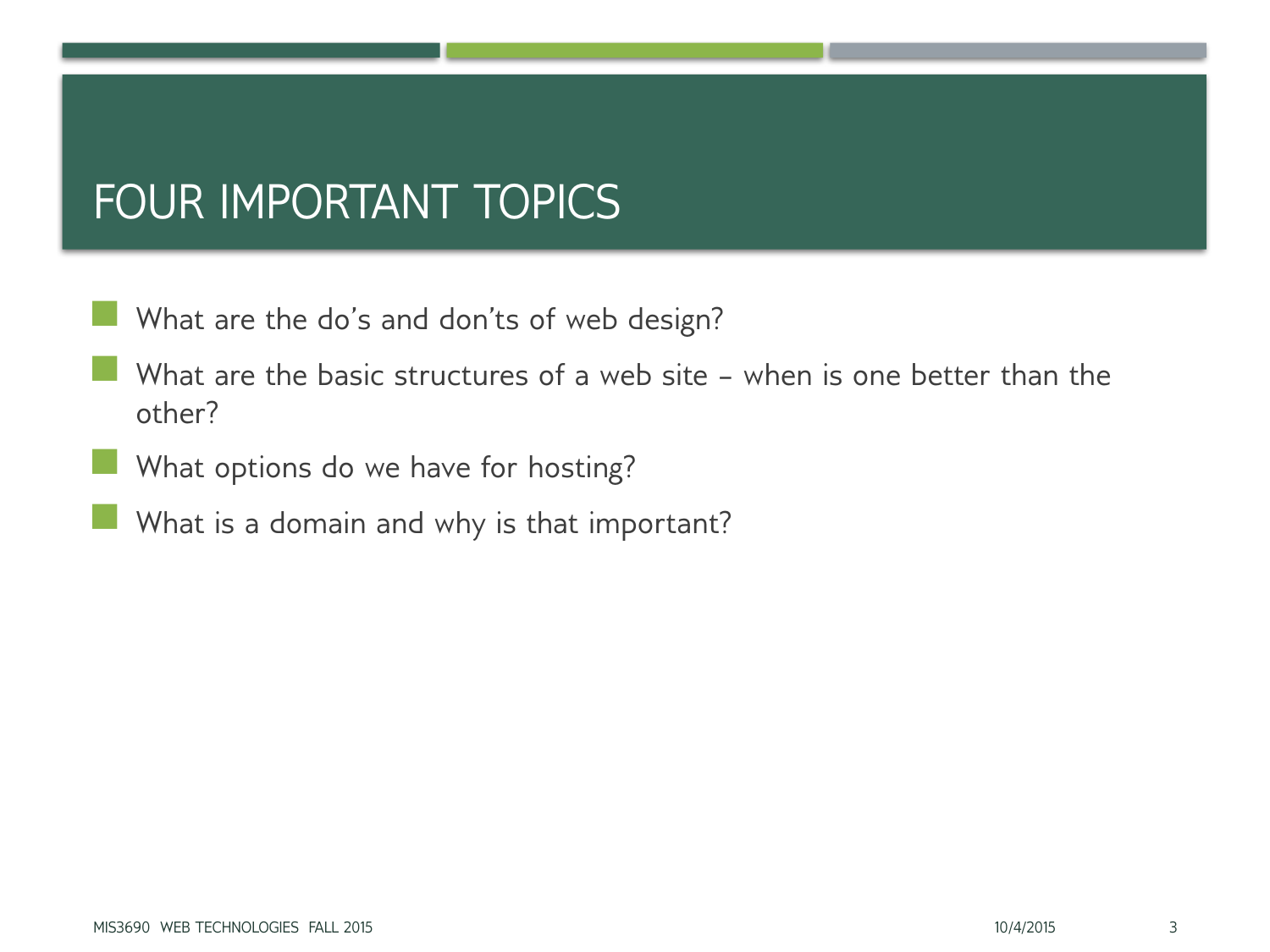

# Four Important Topics
What are the do’s and don’ts of web design?
What are the basic structures of a web site – when is one better than the other?
What options do we have for hosting?
What is a domain and why is that important?

MIS3690  Web Technologies  Fall 2015
10/4/2015
3